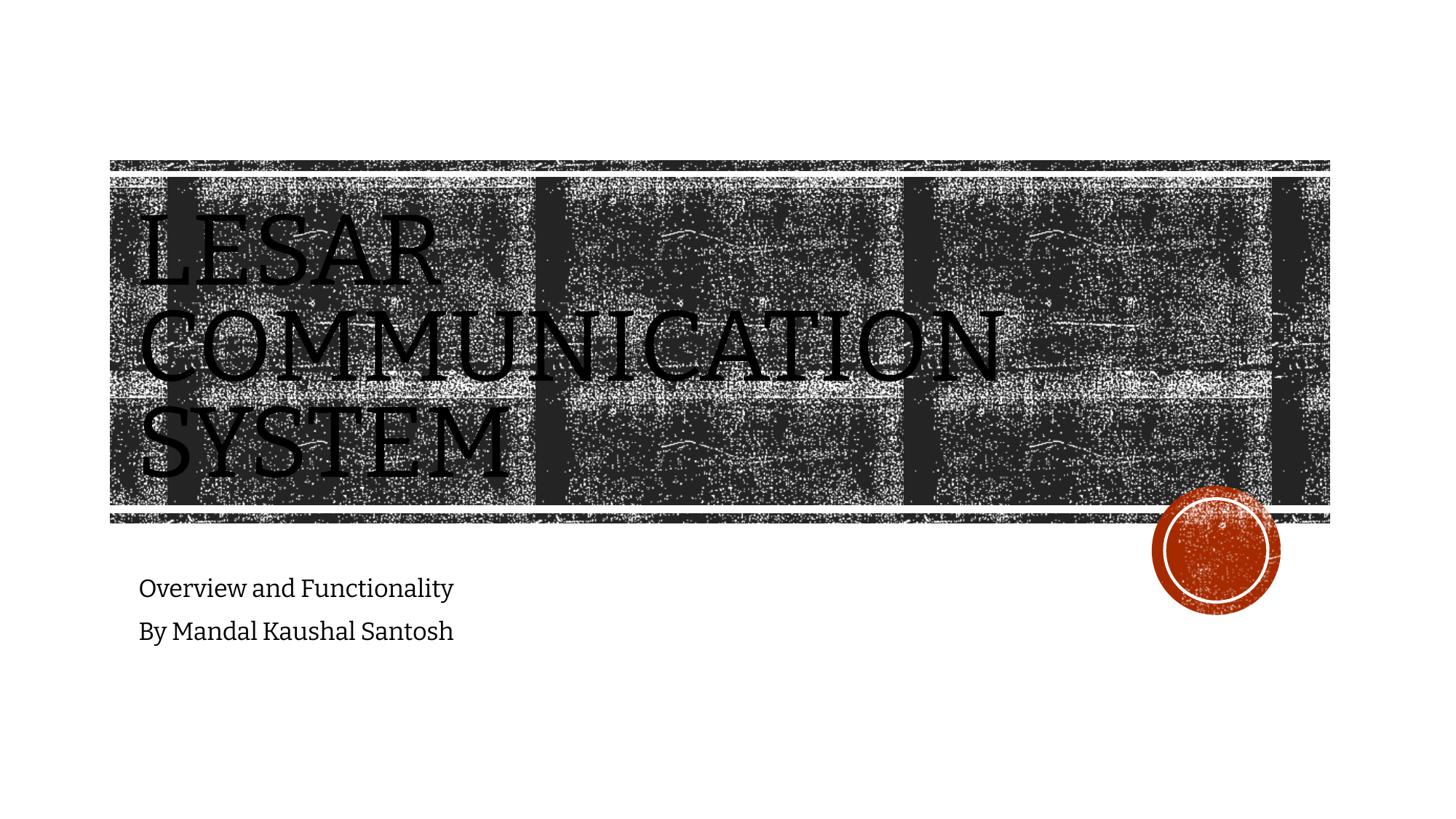

# Lesar communication system

Overview and Functionality
By Mandal Kaushal Santosh